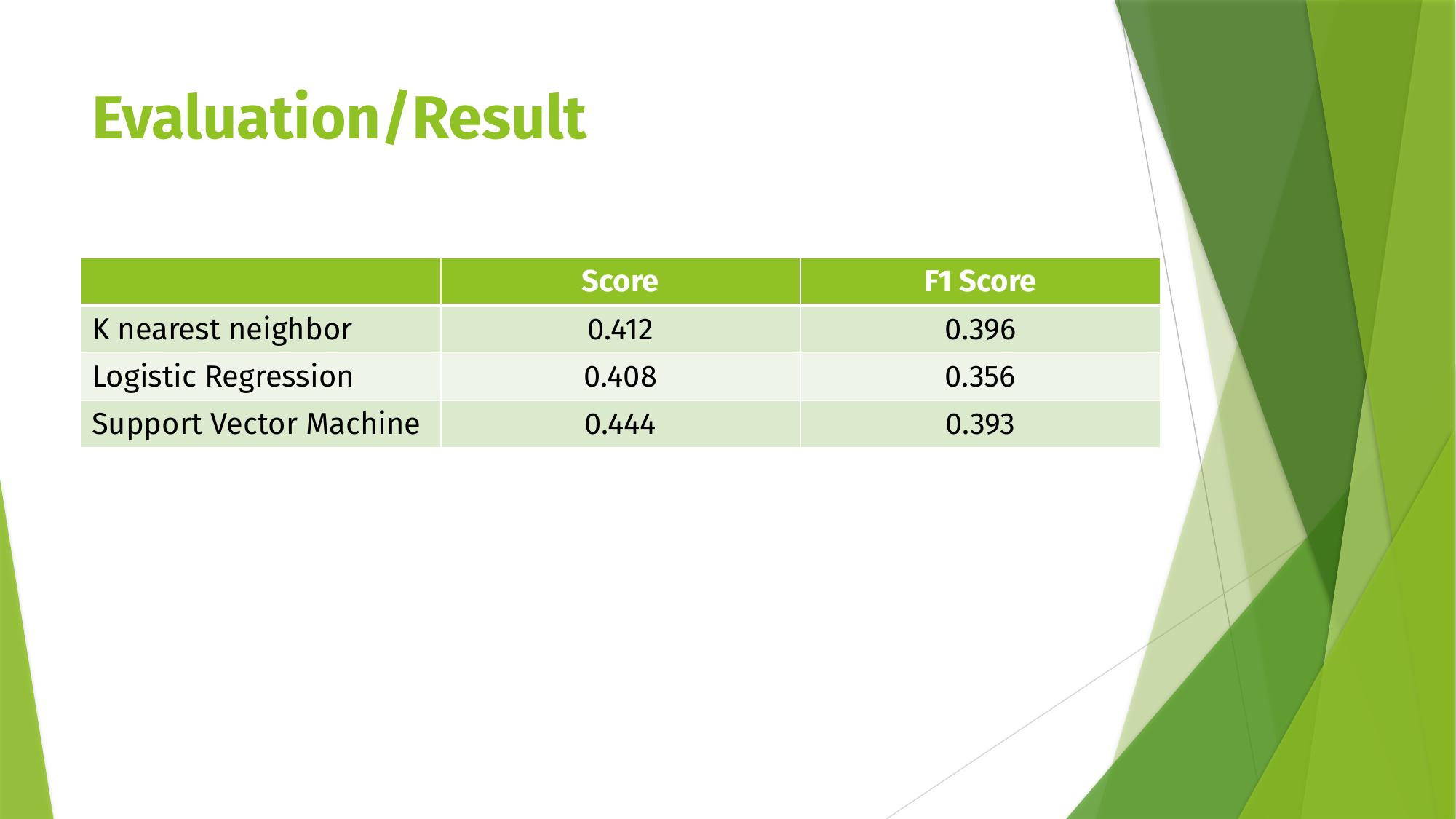

# Evaluation/Result
|  | Score | F1 Score |
| --- | --- | --- |
| K nearest neighbor | 0.412 | 0.396 |
| Logistic Regression | 0.408 | 0.356 |
| Support Vector Machine | 0.444 | 0.393 |